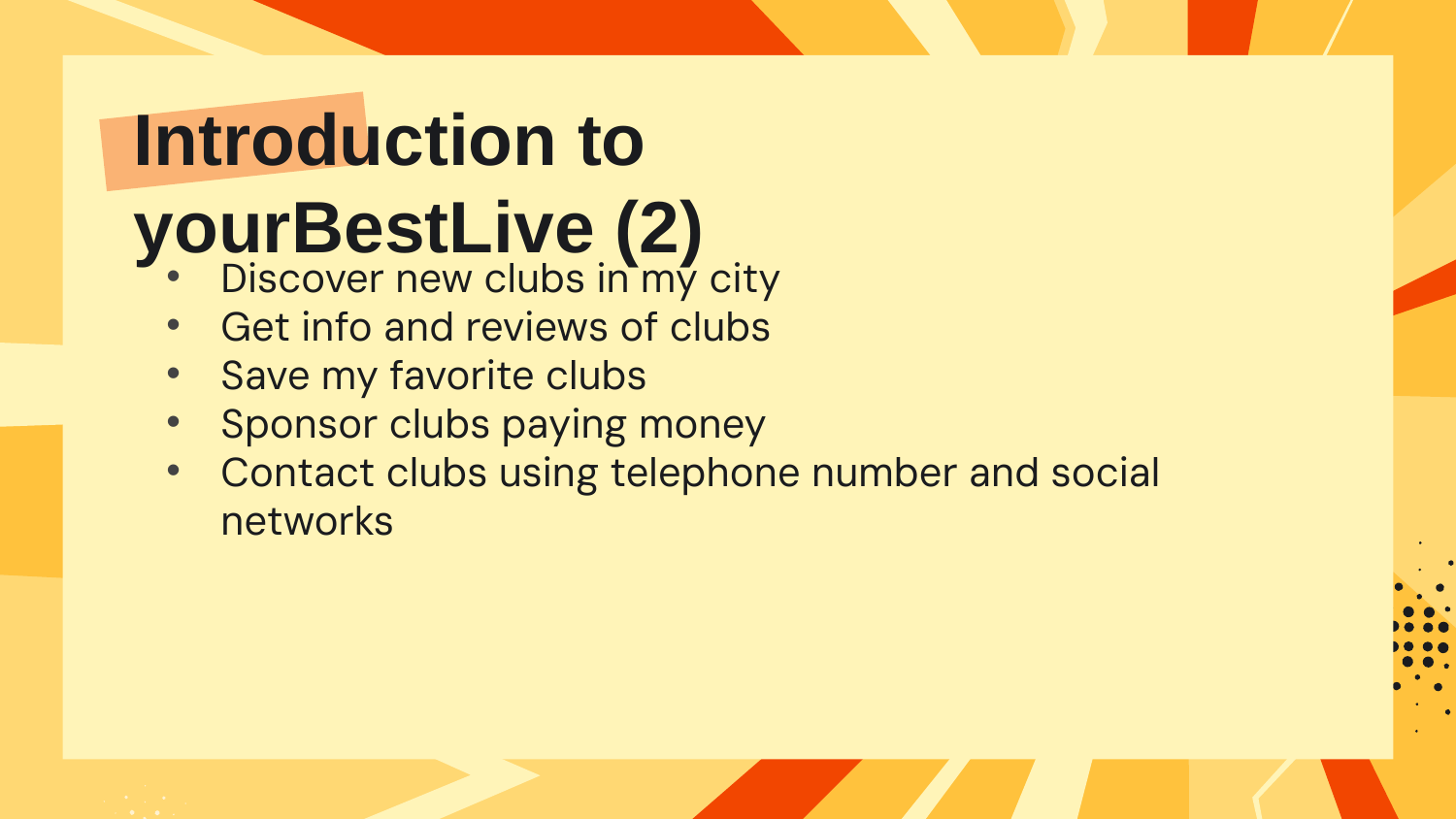

# Introduction to yourBestLive (2)

Discover new clubs in my city
Get info and reviews of clubs
Save my favorite clubs
Sponsor clubs paying money
Contact clubs using telephone number and social networks